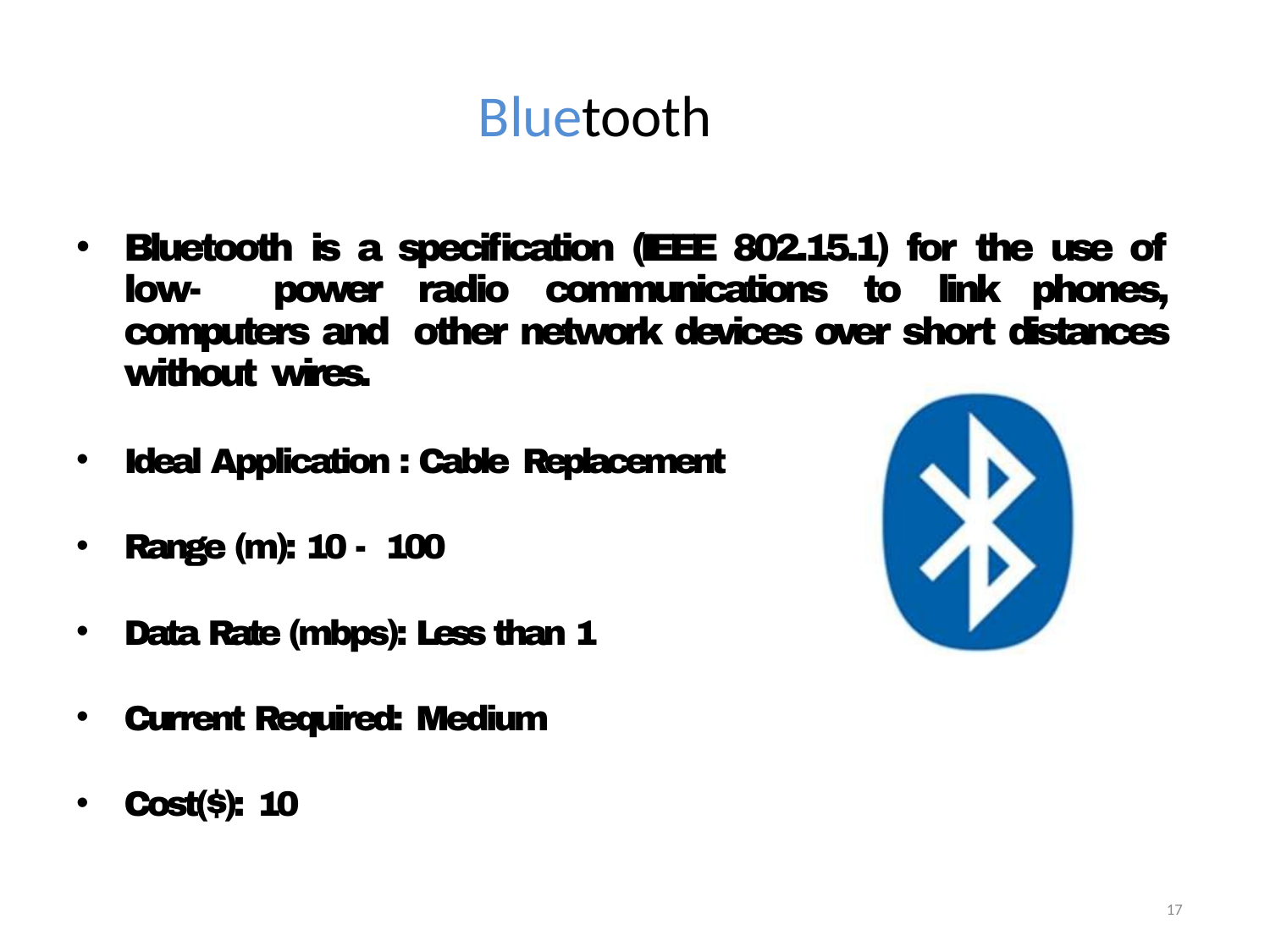

# Bluetooth
Bluetooth is a specification (IEEE 802.15.1) for the use of low-  power radio communications to link phones, computers and  other network devices over short distances without wires.

Ideal Application : Cable Replacement

Range (m): 10 - 100

Data Rate (mbps): Less than 1

Current Required: Medium

Cost($): 10

17